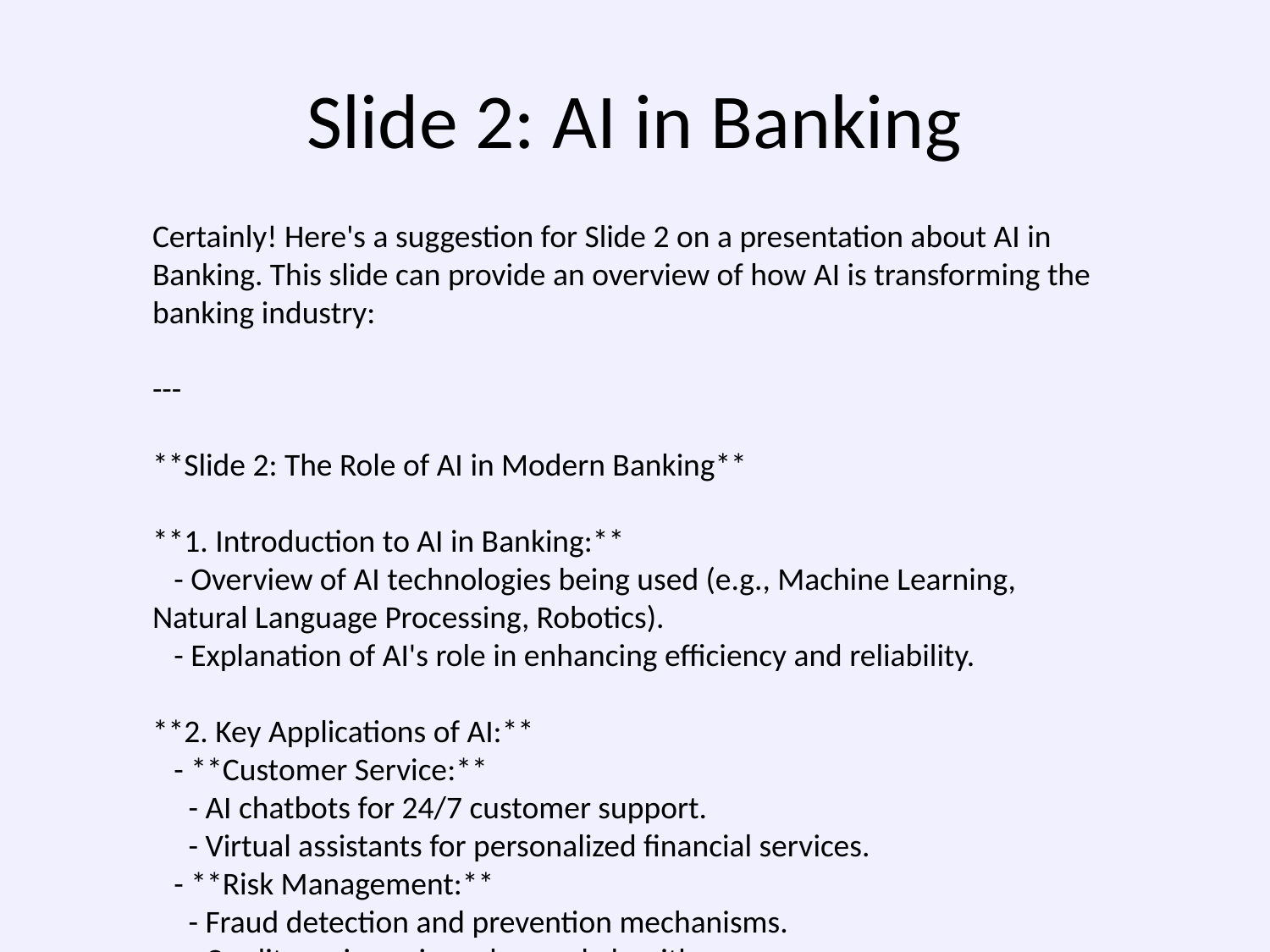

# Slide 2: AI in Banking
Certainly! Here's a suggestion for Slide 2 on a presentation about AI in Banking. This slide can provide an overview of how AI is transforming the banking industry:

---

**Slide 2: The Role of AI in Modern Banking**

**1. Introduction to AI in Banking:**
   - Overview of AI technologies being used (e.g., Machine Learning, Natural Language Processing, Robotics).
   - Explanation of AI's role in enhancing efficiency and reliability.

**2. Key Applications of AI:**
   - **Customer Service:**
     - AI chatbots for 24/7 customer support.
     - Virtual assistants for personalized financial services.
   - **Risk Management:**
     - Fraud detection and prevention mechanisms.
     - Credit scoring using advanced algorithms.
   - **Operational Efficiency:**
     - Automation of routine tasks and processes.
     - Reduction in processing time and costs.
   - **Investment and Wealth Management:**
     - Robo-advisors offering investment advice.
     - Portfolio management using predictive analytics.

**3. Benefits for Banks:**
   - Enhanced accuracy in financial predictions.
   - Improved customer experience and increased engagement.
   - Cost savings through process automation.

**4. Market Trends:**
   - Increasing adoption rate of AI solutions in banking.
   - The rise of AI fintech companies disrupting traditional banking models.

**5. Challenges and Considerations:**
   - Data privacy and security concerns.
   - Ethical concerns and potential biases in AI algorithms.
   - Need for regulatory compliance and transparency.

**Visual Element:**
   - Infographic or chart showing growth in AI adoption and major areas of implementation.

---

Feel free to modify or expand upon these ideas to suit your specific presentation needs!